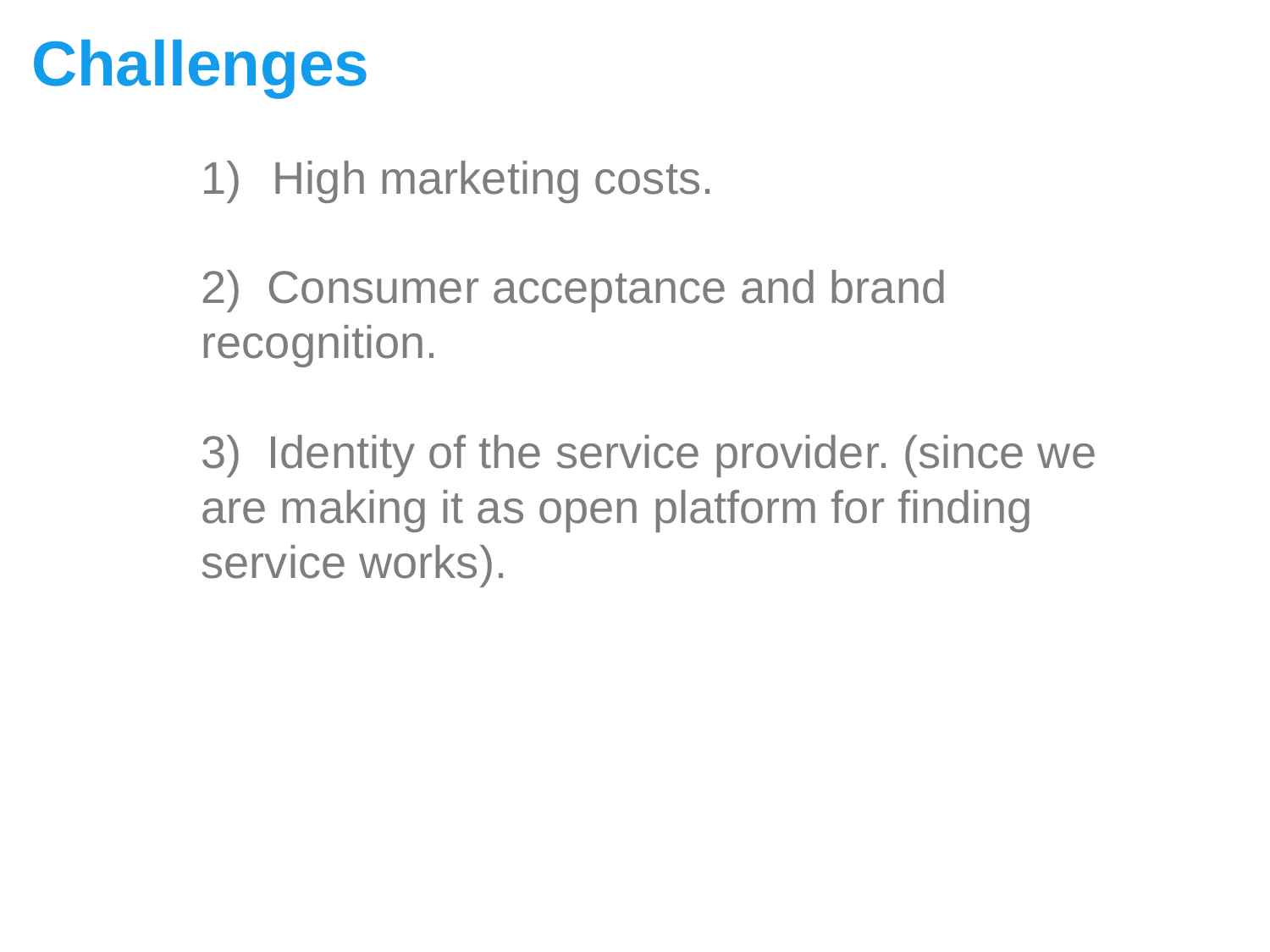

# Challenges
High marketing costs.

2)  Consumer acceptance and brand recognition.

3)  Identity of the service provider. (since we are making it as open platform for finding service works).